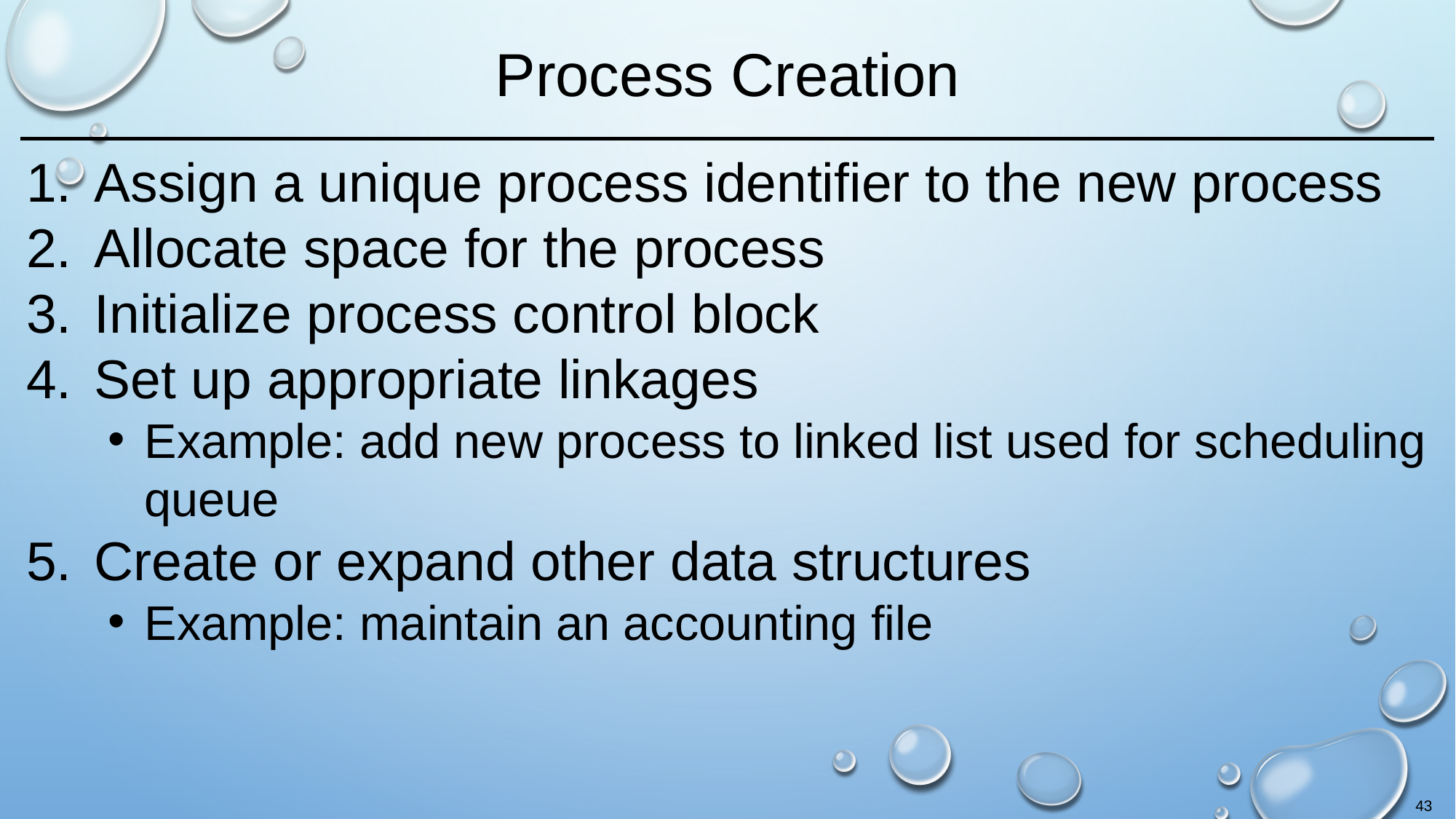

# Process Creation
Assign a unique process identifier to the new process
Allocate space for the process
Initialize process control block
Set up appropriate linkages
Example: add new process to linked list used for scheduling queue
Create or expand other data structures
Example: maintain an accounting file
43